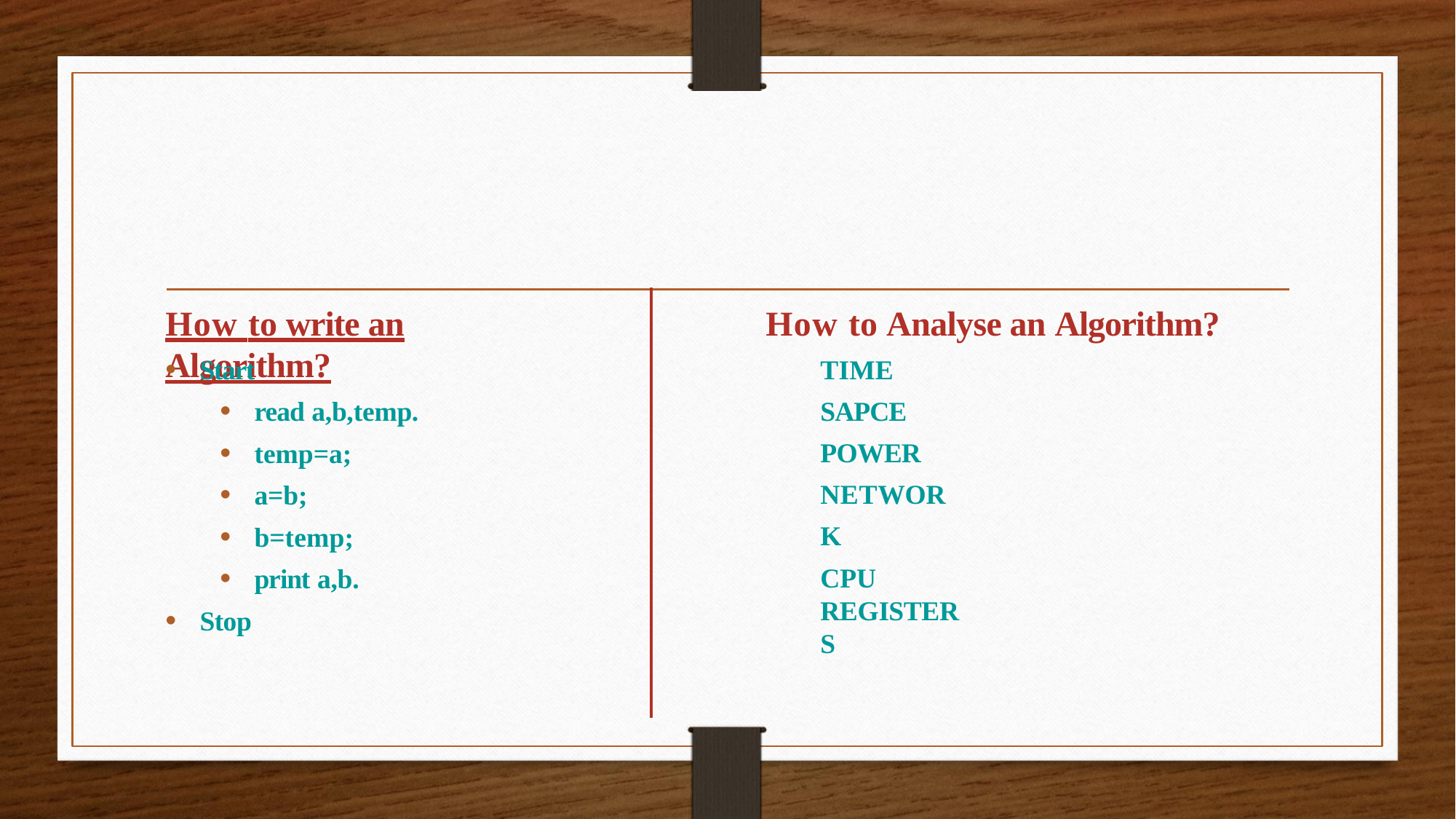

How to Analyse an Algorithm?
TIME  SAPCE  POWER  NETWORK
CPU REGISTERS
# How to write an Algorithm?
Start
read a,b,temp.
temp=a;
a=b;
b=temp;
print a,b.
Stop